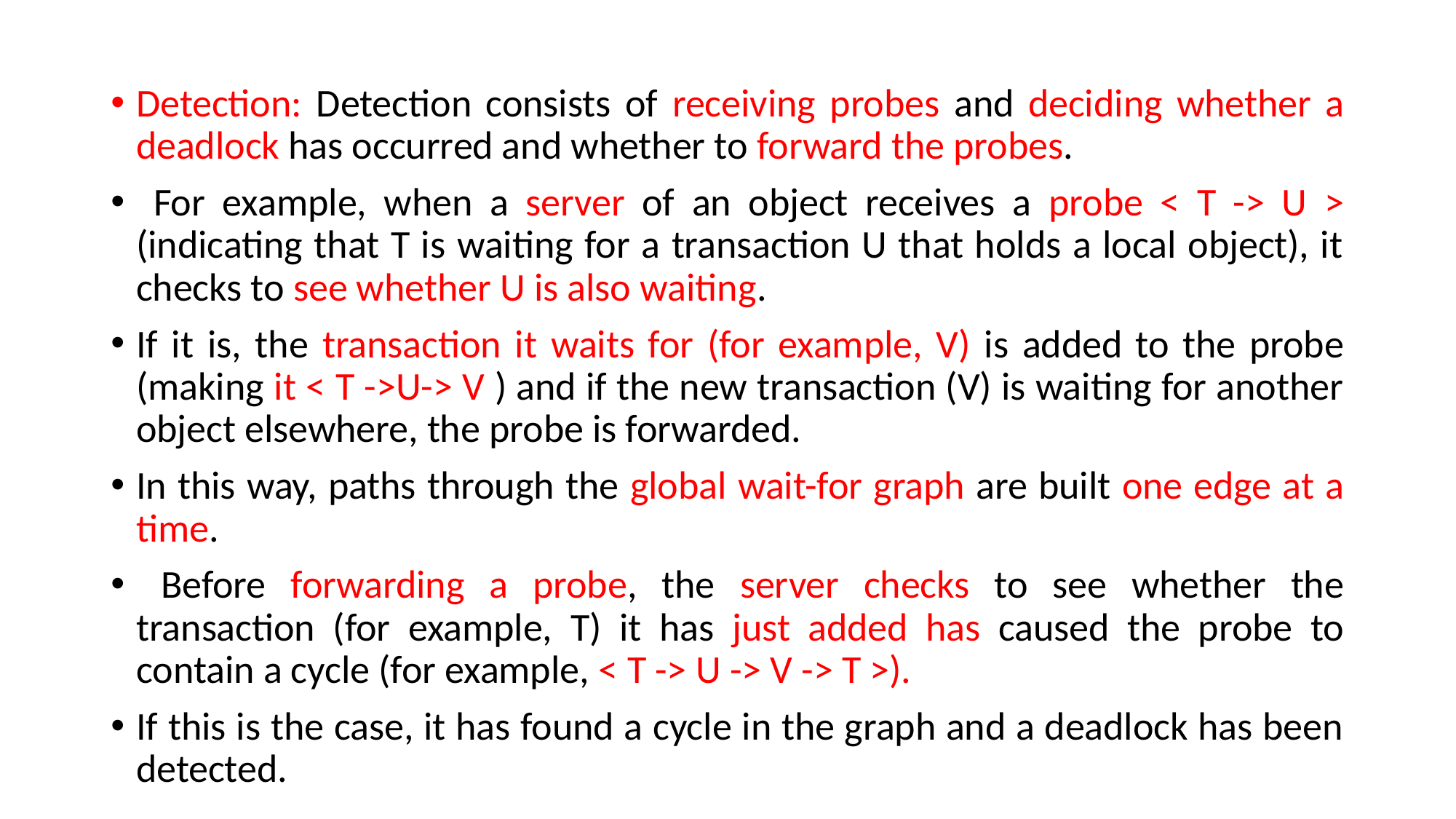

Detection: Detection consists of receiving probes and deciding whether a deadlock has occurred and whether to forward the probes.
 For example, when a server of an object receives a probe < T -> U > (indicating that T is waiting for a transaction U that holds a local object), it checks to see whether U is also waiting.
If it is, the transaction it waits for (for example, V) is added to the probe (making it < T ->U-> V ) and if the new transaction (V) is waiting for another object elsewhere, the probe is forwarded.
In this way, paths through the global wait-for graph are built one edge at a time.
 Before forwarding a probe, the server checks to see whether the transaction (for example, T) it has just added has caused the probe to contain a cycle (for example, < T -> U -> V -> T >).
If this is the case, it has found a cycle in the graph and a deadlock has been detected.